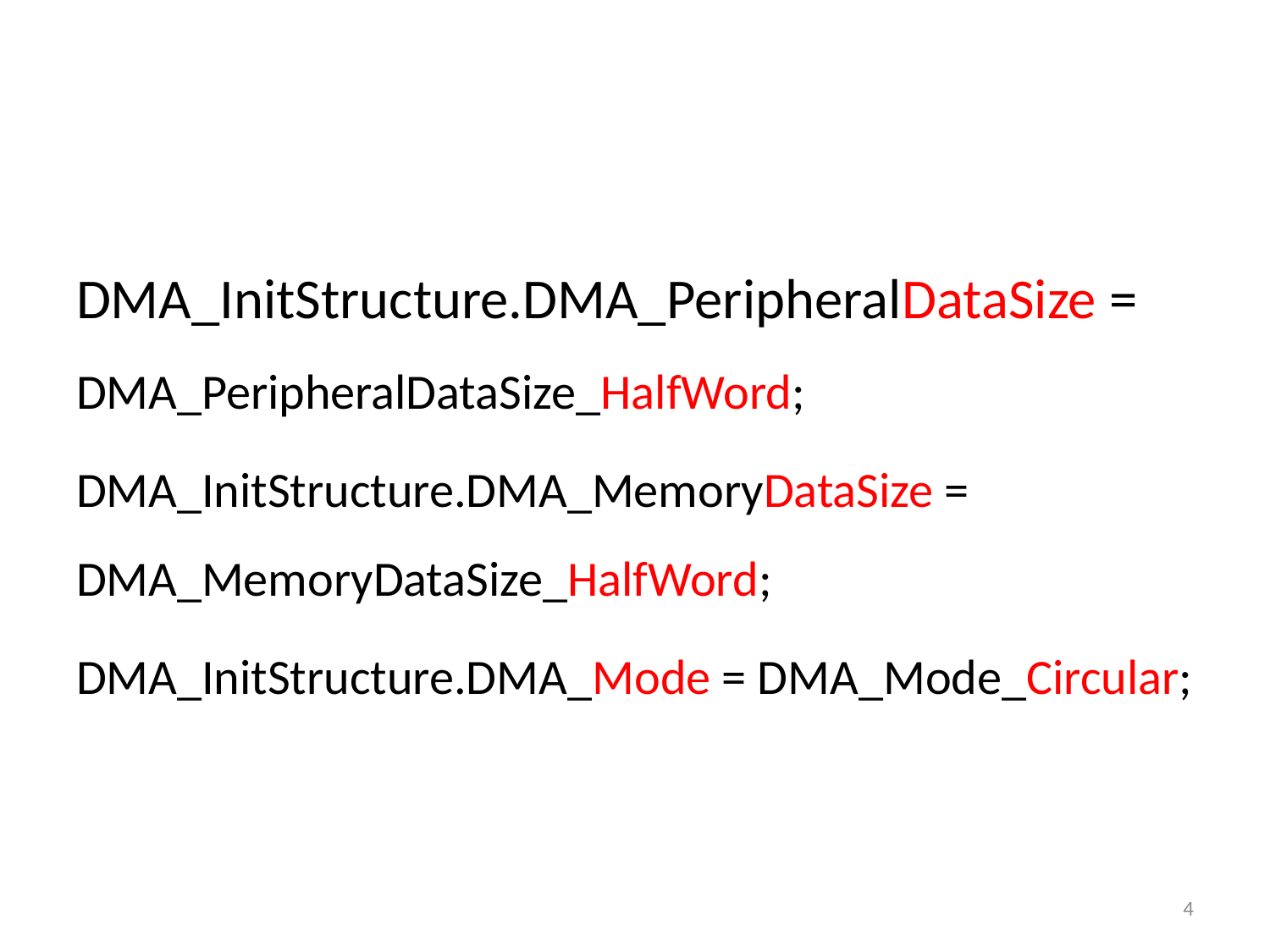

#
DMA_InitStructure.DMA_PeripheralDataSize = DMA_PeripheralDataSize_HalfWord;
DMA_InitStructure.DMA_MemoryDataSize = DMA_MemoryDataSize_HalfWord;
DMA_InitStructure.DMA_Mode = DMA_Mode_Circular;

4